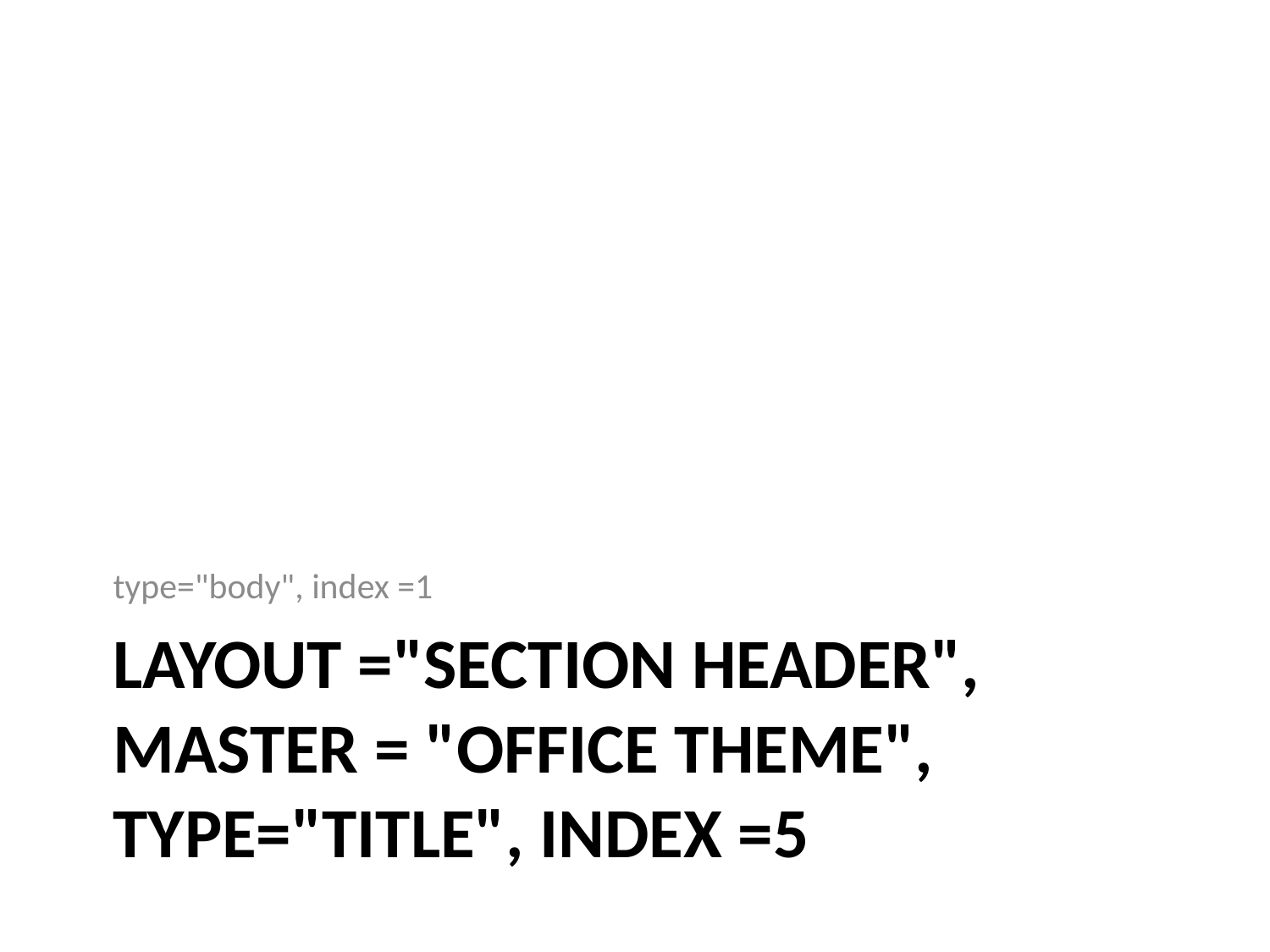

type="body", index =1
# layout ="Section Header", master = "Office Theme", type="title", index =5